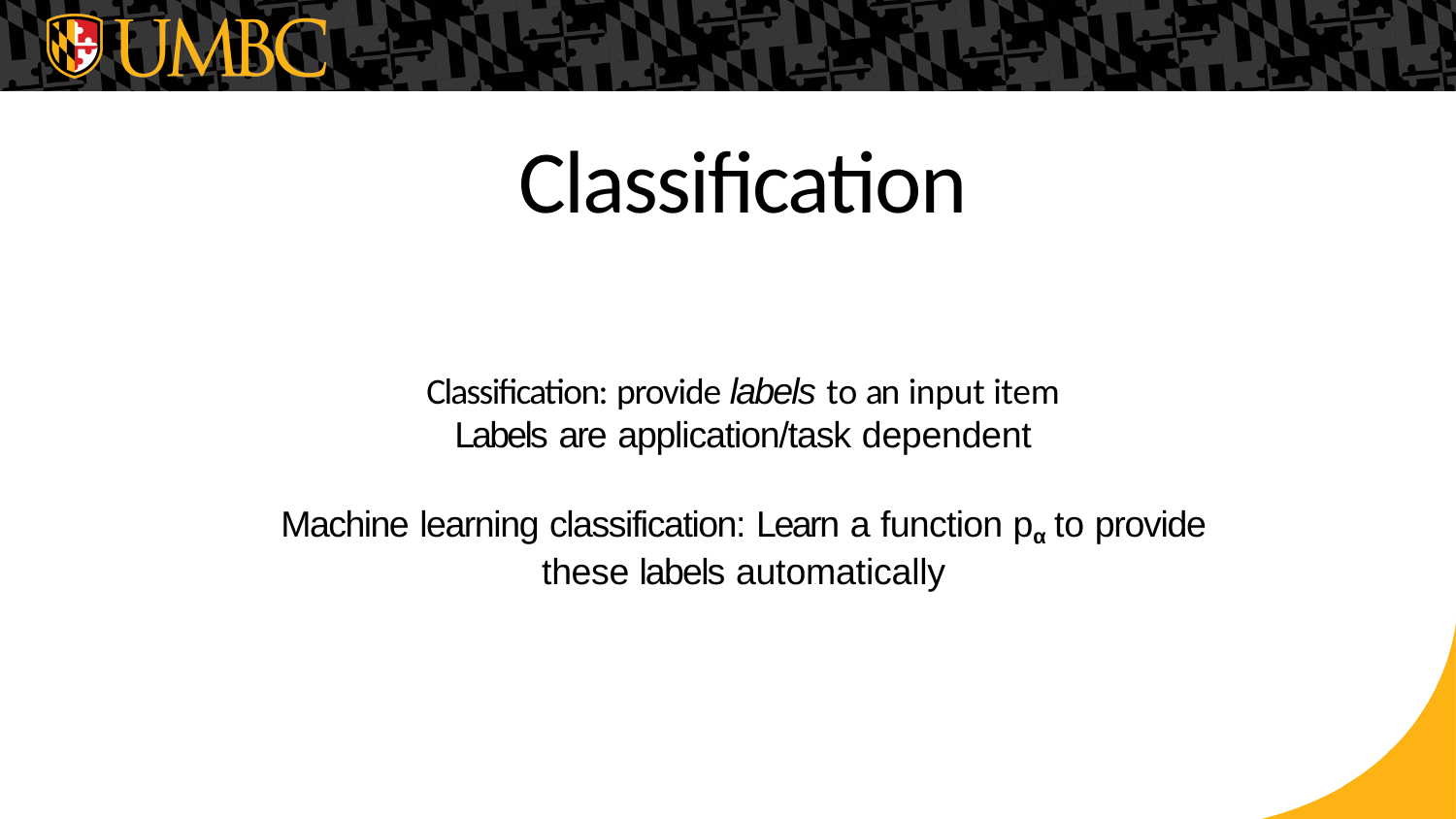

# Classification

Classification: provide labels to an input item
Labels are application/task dependent

Machine learning classification: Learn a function pα to provide these labels automatically
3